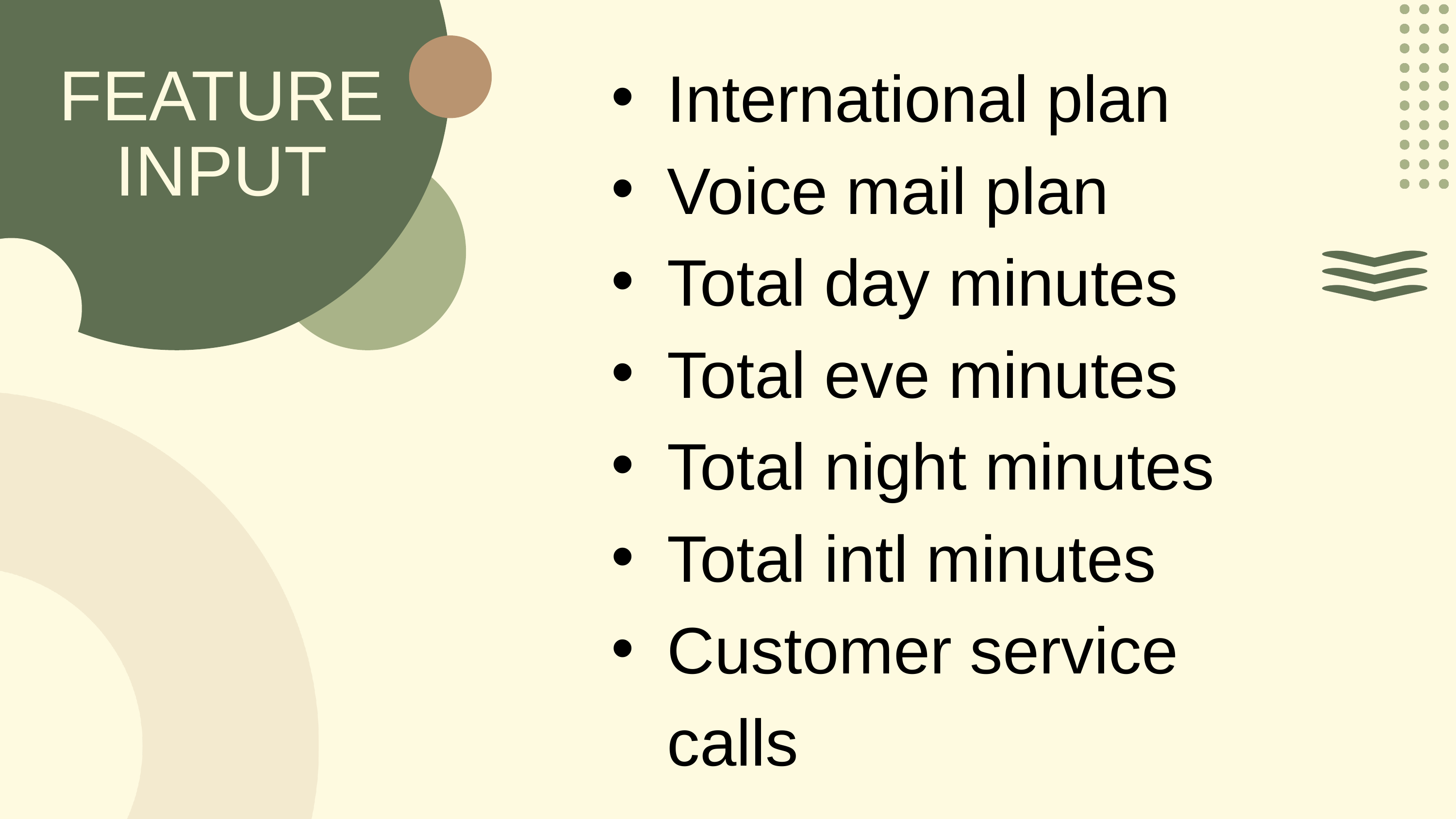

International plan
Voice mail plan
Total day minutes
Total eve minutes
Total night minutes
Total intl minutes
Customer service calls

FEATURE INPUT